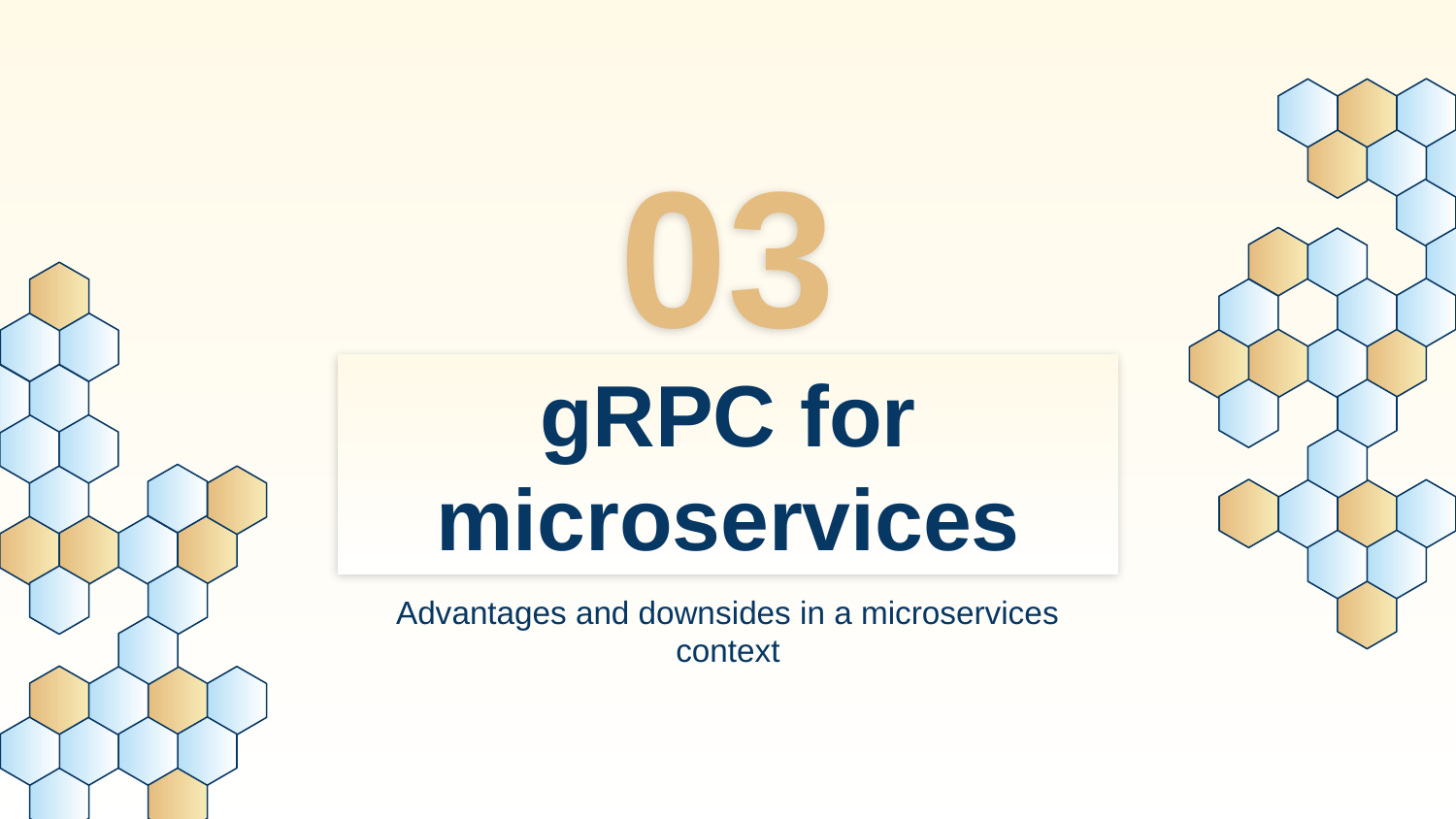

03
# gRPC for microservices
Advantages and downsides in a microservices context